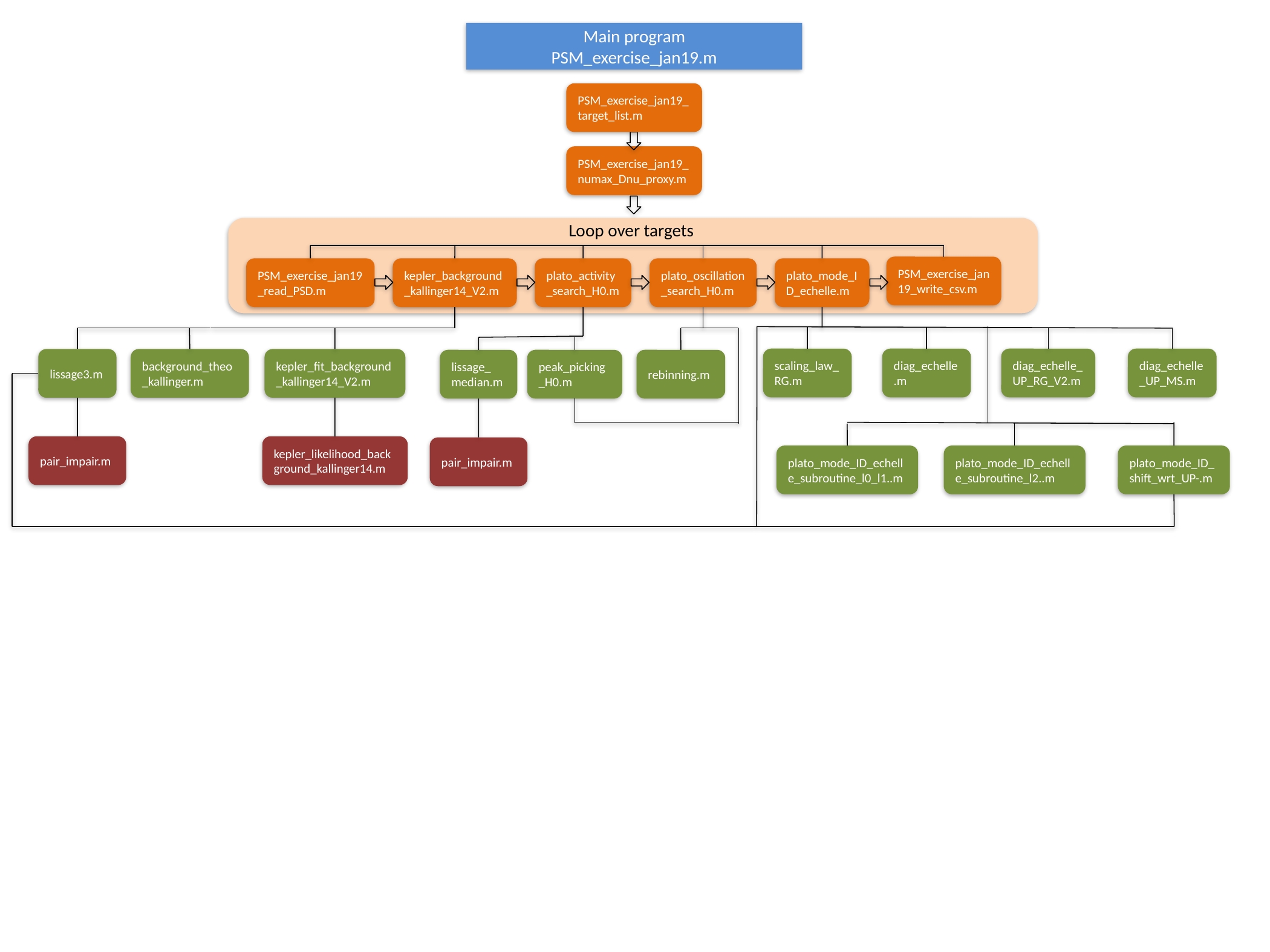

Main program
PSM_exercise_jan19.m
PSM_exercise_jan19_target_list.m

PSM_exercise_jan19_numax_Dnu_proxy.m

Loop over targets

PSM_exercise_jan19_write_csv.m
PSM_exercise_jan19_read_PSD.m
kepler_background_kallinger14_V2.m
plato_activity_search_H0.m
plato_oscillation_search_H0.m
plato_mode_ID_echelle.m

scaling_law_RG.m
diag_echelle.m
diag_echelle_UP_RG_V2.m
diag_echelle_UP_MS.m
lissage3.m
background_theo_kallinger.m
kepler_fit_background_kallinger14_V2.m
rebinning.m
lissage_ median.m
peak_picking_H0.m
pair_impair.m
kepler_likelihood_background_kallinger14.m
pair_impair.m
plato_mode_ID_echelle_subroutine_l0_l1..m
plato_mode_ID_echelle_subroutine_l2..m
plato_mode_ID_shift_wrt_UP-.m